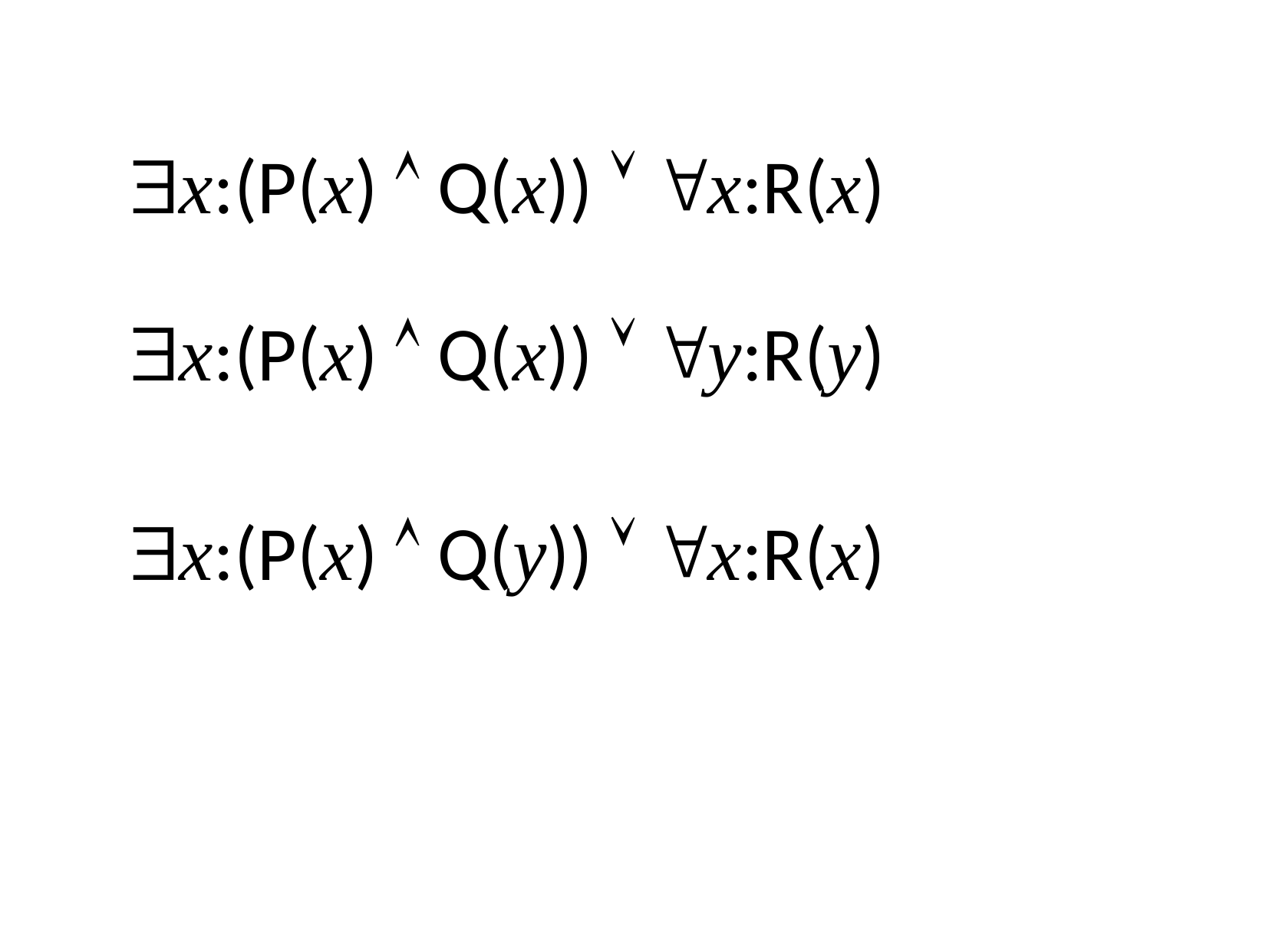

∃x:(P(x) ∧ Q(x)) ∨ ∀x:R(x)
∃x:(P(x) ∧ Q(x)) ∨ ∀y:R(y)
∃x:(P(x) ∧ Q(y)) ∨ ∀x:R(x)